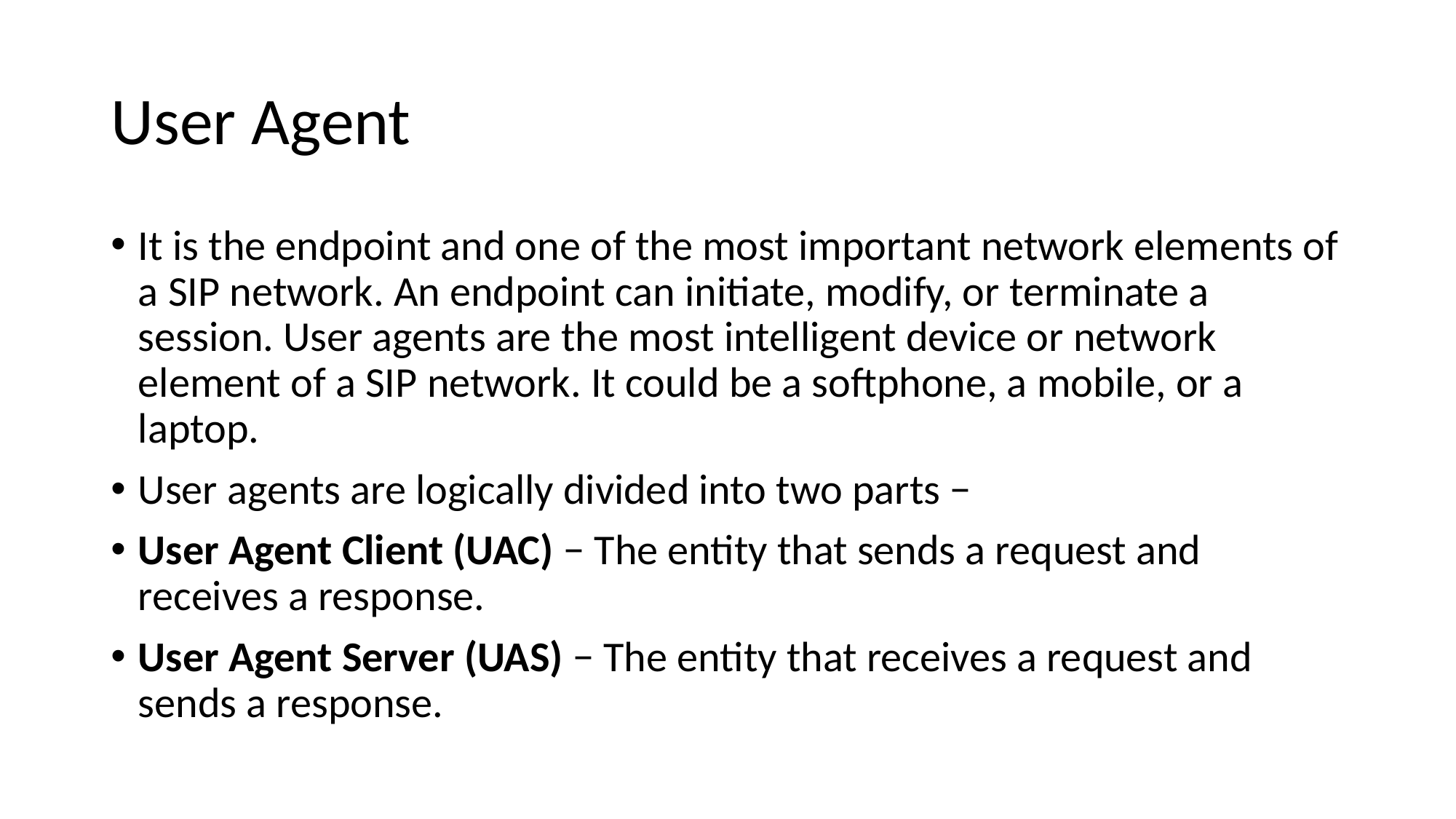

# User Agent
It is the endpoint and one of the most important network elements of a SIP network. An endpoint can initiate, modify, or terminate a session. User agents are the most intelligent device or network element of a SIP network. It could be a softphone, a mobile, or a laptop.
User agents are logically divided into two parts −
User Agent Client (UAC) − The entity that sends a request and receives a response.
User Agent Server (UAS) − The entity that receives a request and sends a response.